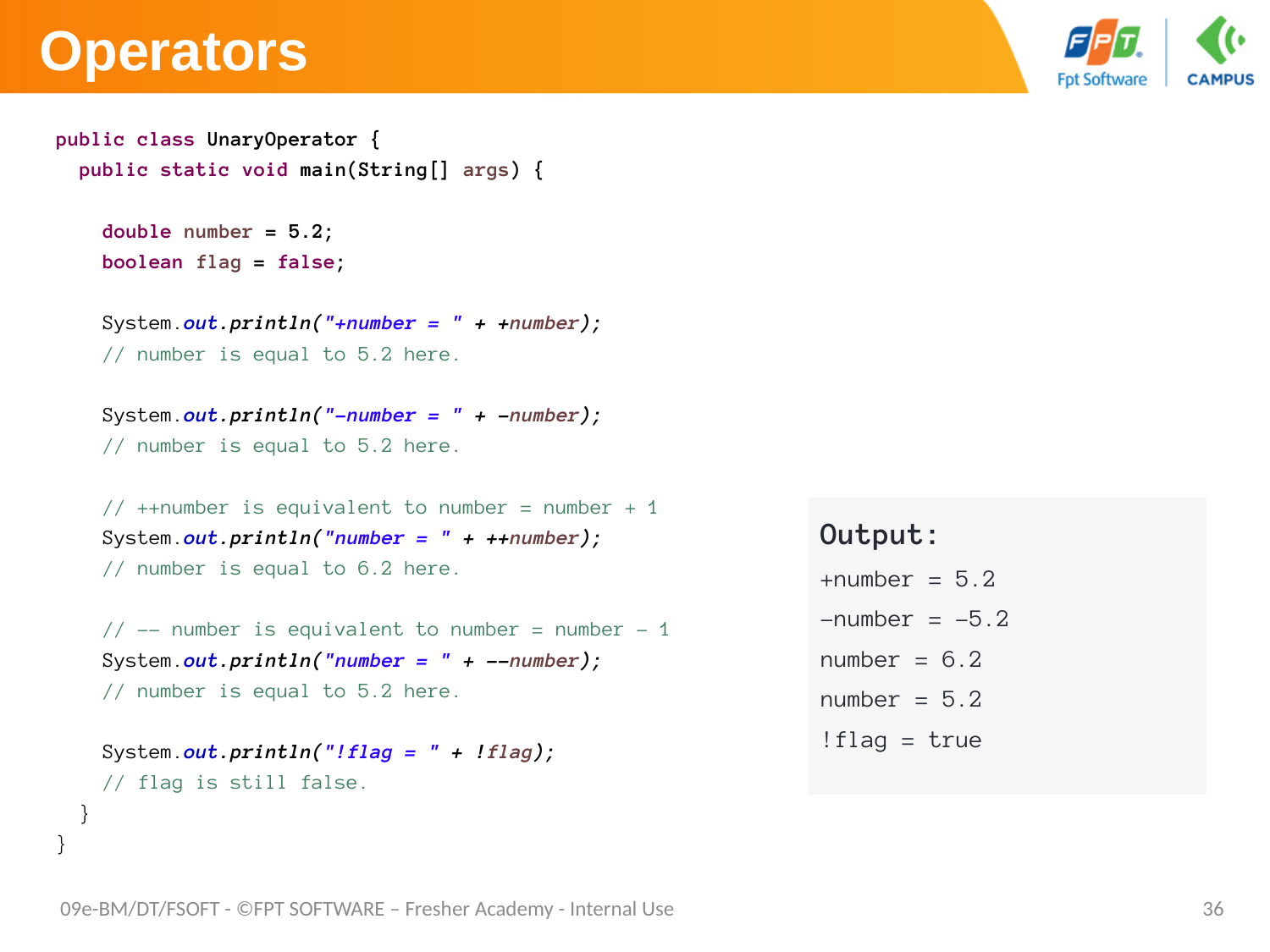

# Operators
public class UnaryOperator {
  public static void main(String[] args) {

    double number = 5.2;
    boolean flag = false;

    System.out.println("+number = " + +number);
    // number is equal to 5.2 here.

    System.out.println("-number = " + -number);
    // number is equal to 5.2 here.

    // ++number is equivalent to number = number + 1
    System.out.println("number = " + ++number);
    // number is equal to 6.2 here.

    // -- number is equivalent to number = number - 1
    System.out.println("number = " + --number);
    // number is equal to 5.2 here.

    System.out.println("!flag = " + !flag);
    // flag is still false.
  }
}
Output:
+number = 5.2
-number = -5.2
number = 6.2
number = 5.2
!flag = true
09e-BM/DT/FSOFT - ©FPT SOFTWARE – Fresher Academy - Internal Use
36